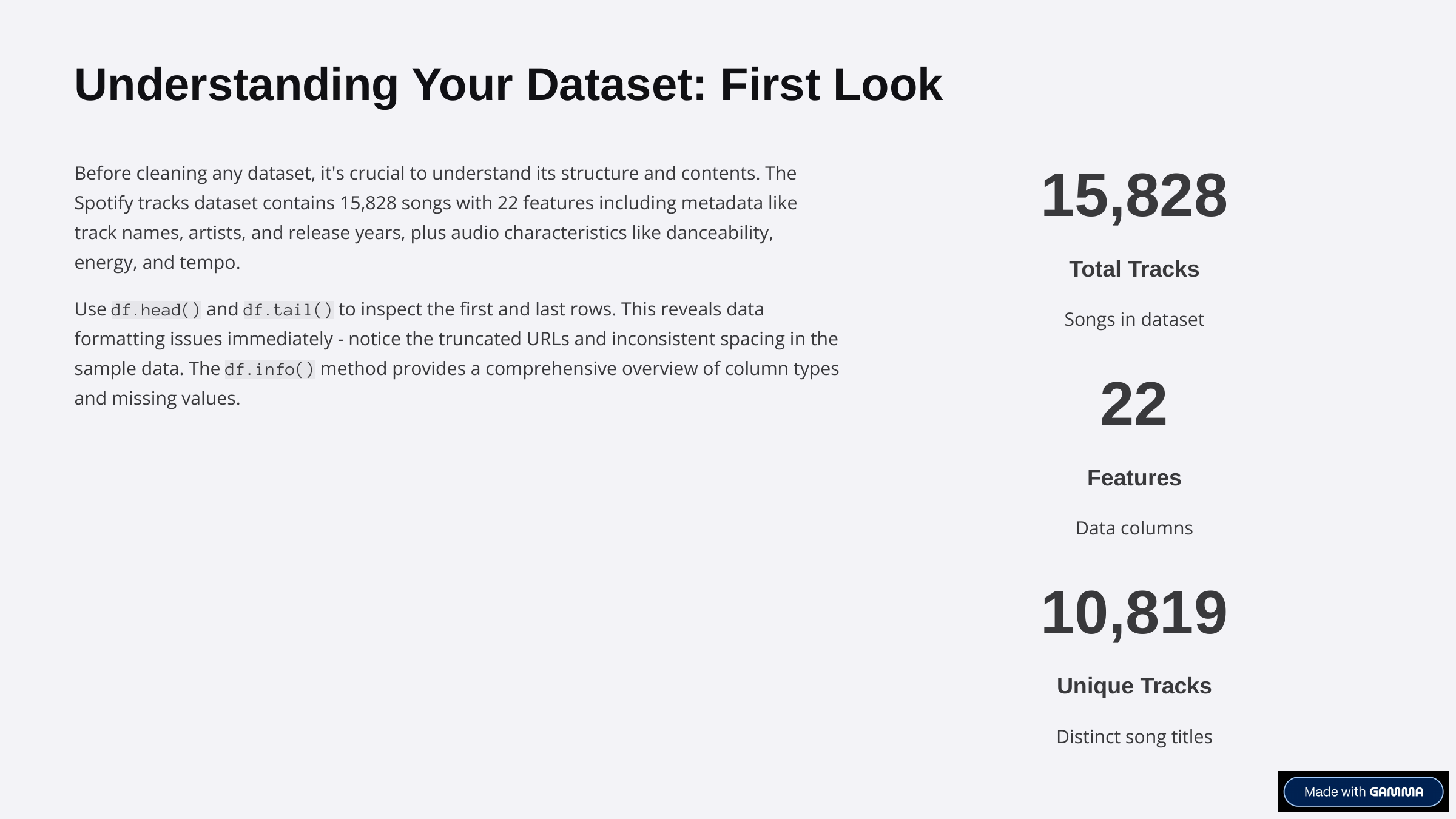

Understanding Your Dataset: First Look
Before cleaning any dataset, it's crucial to understand its structure and contents. The Spotify tracks dataset contains 15,828 songs with 22 features including metadata like track names, artists, and release years, plus audio characteristics like danceability, energy, and tempo.
15,828
Total Tracks
Use df.head() and df.tail() to inspect the first and last rows. This reveals data formatting issues immediately - notice the truncated URLs and inconsistent spacing in the sample data. The df.info() method provides a comprehensive overview of column types and missing values.
Songs in dataset
22
Features
Data columns
10,819
Unique Tracks
Distinct song titles